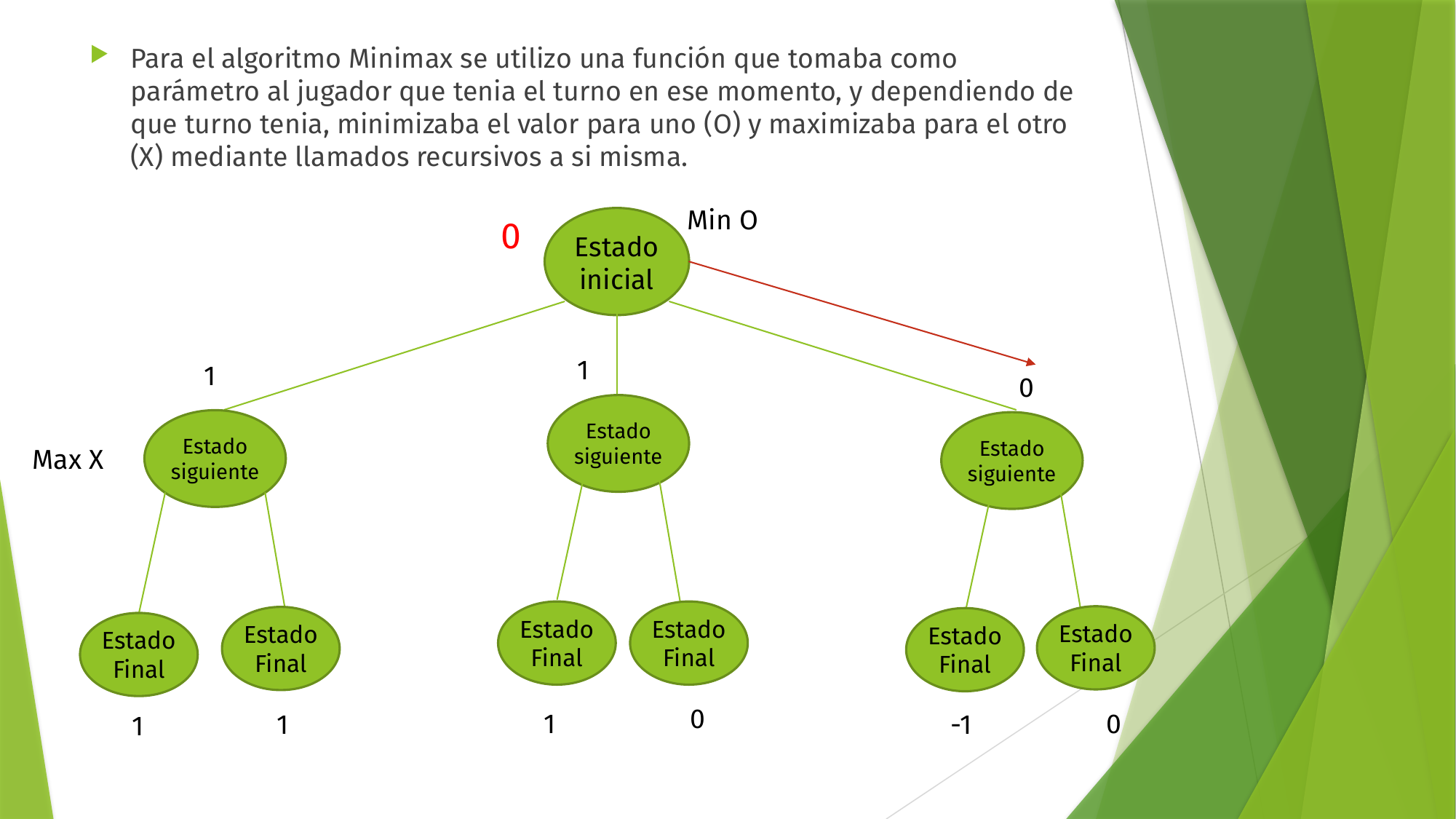

Para el algoritmo Minimax se utilizo una función que tomaba como parámetro al jugador que tenia el turno en ese momento, y dependiendo de que turno tenia, minimizaba el valor para uno (O) y maximizaba para el otro (X) mediante llamados recursivos a si misma.
Min O
0

Estado inicial
1
1
0

Estado siguiente

Estado siguiente
Estado siguiente
Max X

Estado Final
Estado Final

Estado Final
Estado Final
Estado Final
Estado Final
0
1
0
1
-1
1